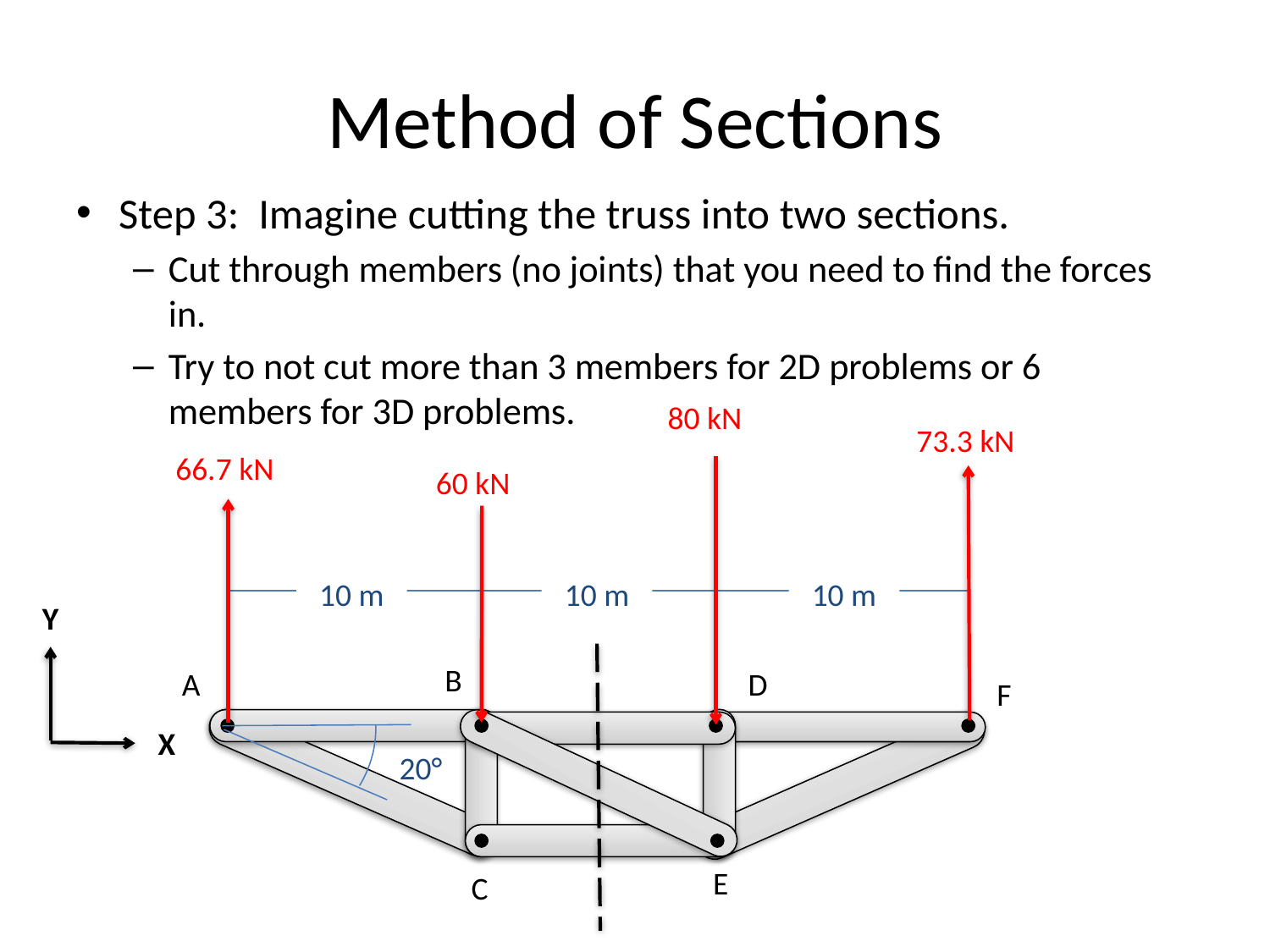

# Method of Sections
Step 3:  Imagine cutting the truss into two sections.
Cut through members (no joints) that you need to find the forces in.
Try to not cut more than 3 members for 2D problems or 6 members for 3D problems.

80 kN
73.3 kN
66.7 kN
60 kN
10 m
10 m
10 m
Y

B
A
D
F

X

20°

E
C